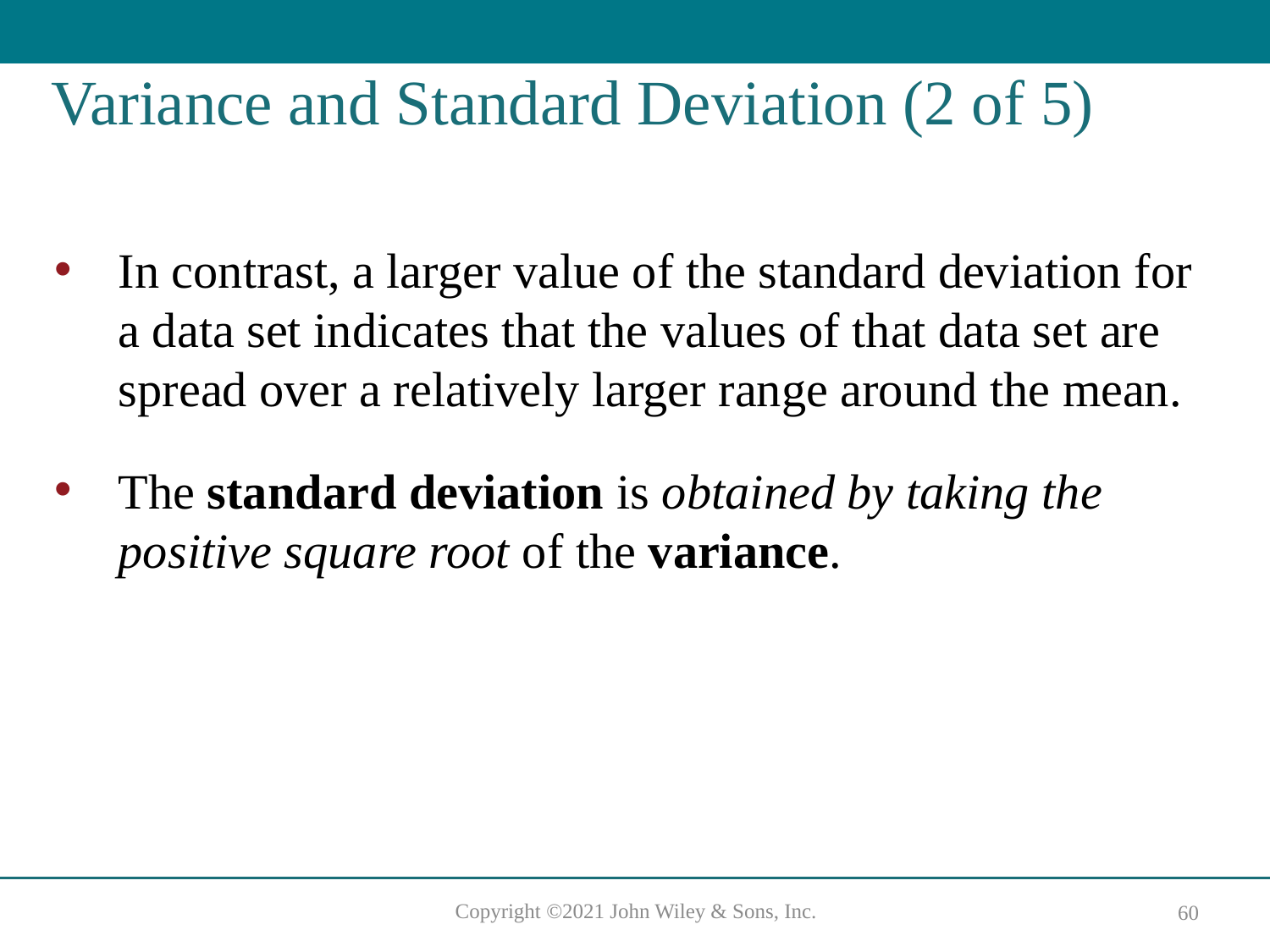

# Variance and Standard Deviation (2 of 5)
In contrast, a larger value of the standard deviation for a data set indicates that the values of that data set are spread over a relatively larger range around the mean.
The standard deviation is obtained by taking the positive square root of the variance.